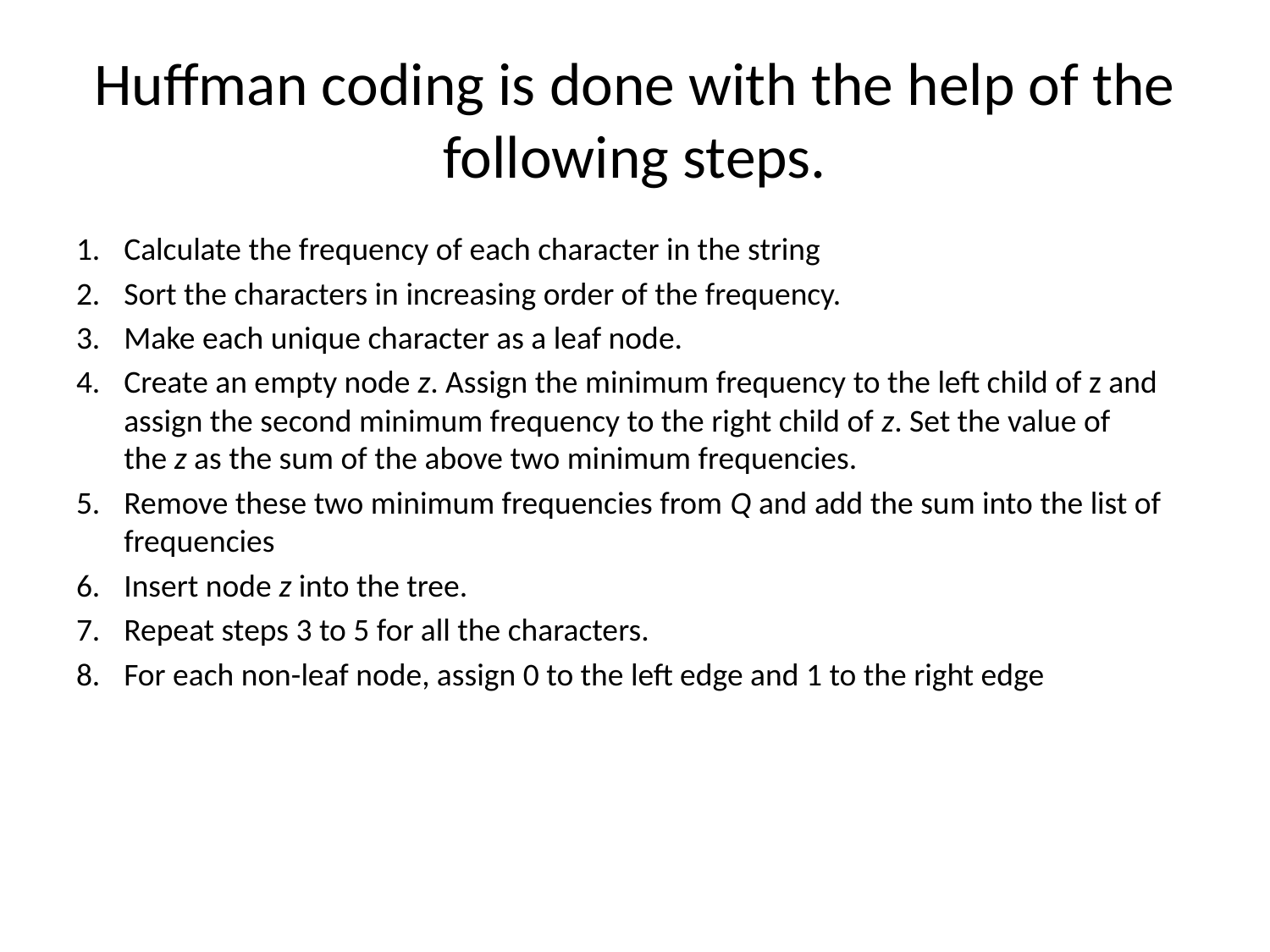

# Huffman coding is done with the help of the following steps.
Calculate the frequency of each character in the string
Sort the characters in increasing order of the frequency.
Make each unique character as a leaf node.
Create an empty node z. Assign the minimum frequency to the left child of z and assign the second minimum frequency to the right child of z. Set the value of the z as the sum of the above two minimum frequencies.
Remove these two minimum frequencies from Q and add the sum into the list of frequencies
Insert node z into the tree.
Repeat steps 3 to 5 for all the characters.
For each non-leaf node, assign 0 to the left edge and 1 to the right edge